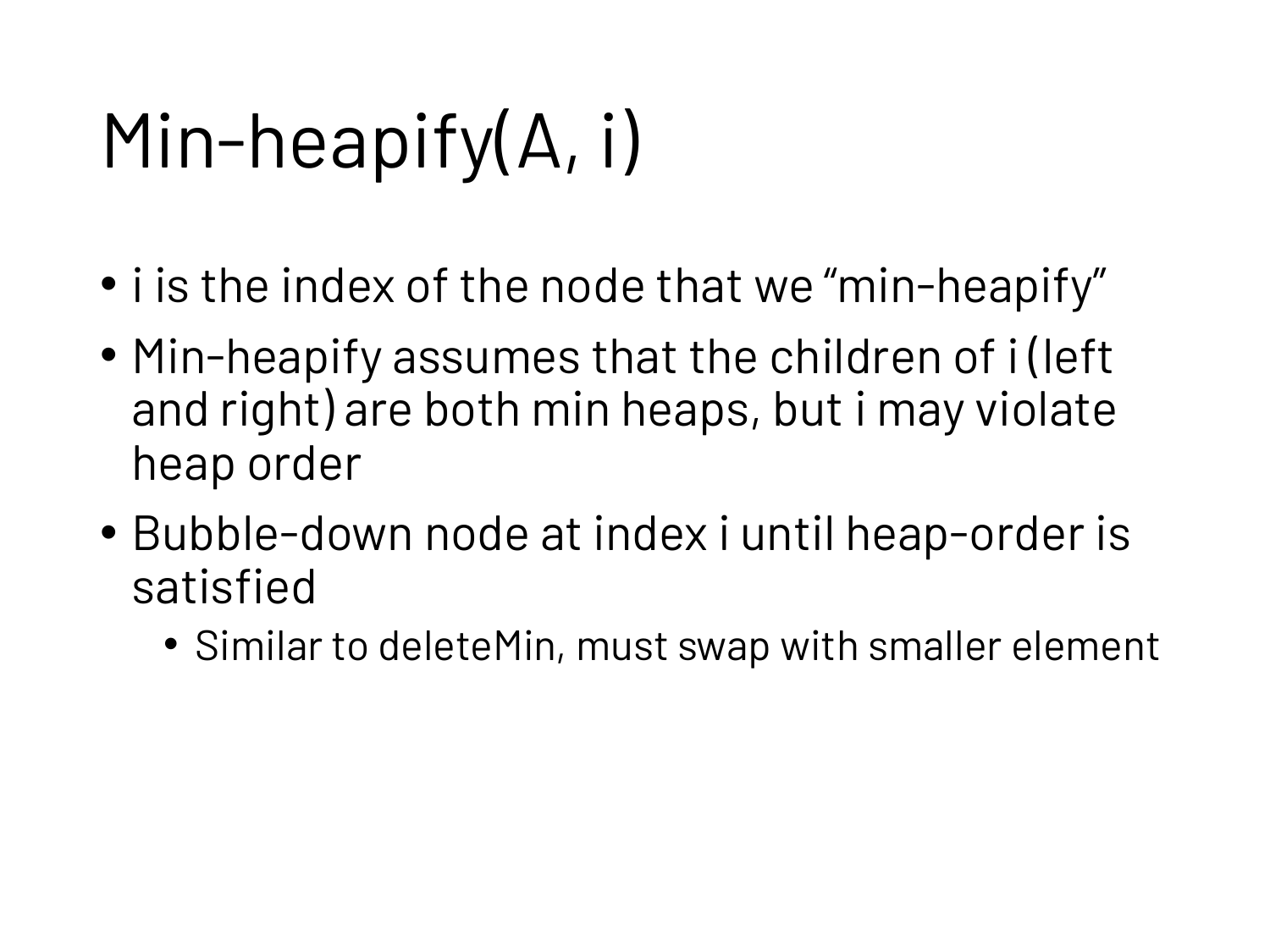

# Min-heapify(A, i)
i is the index of the node that we “min-heapify”
Min-heapify assumes that the children of i (left and right) are both min heaps, but i may violate heap order
Bubble-down node at index i until heap-order is satisfied
Similar to deleteMin, must swap with smaller element